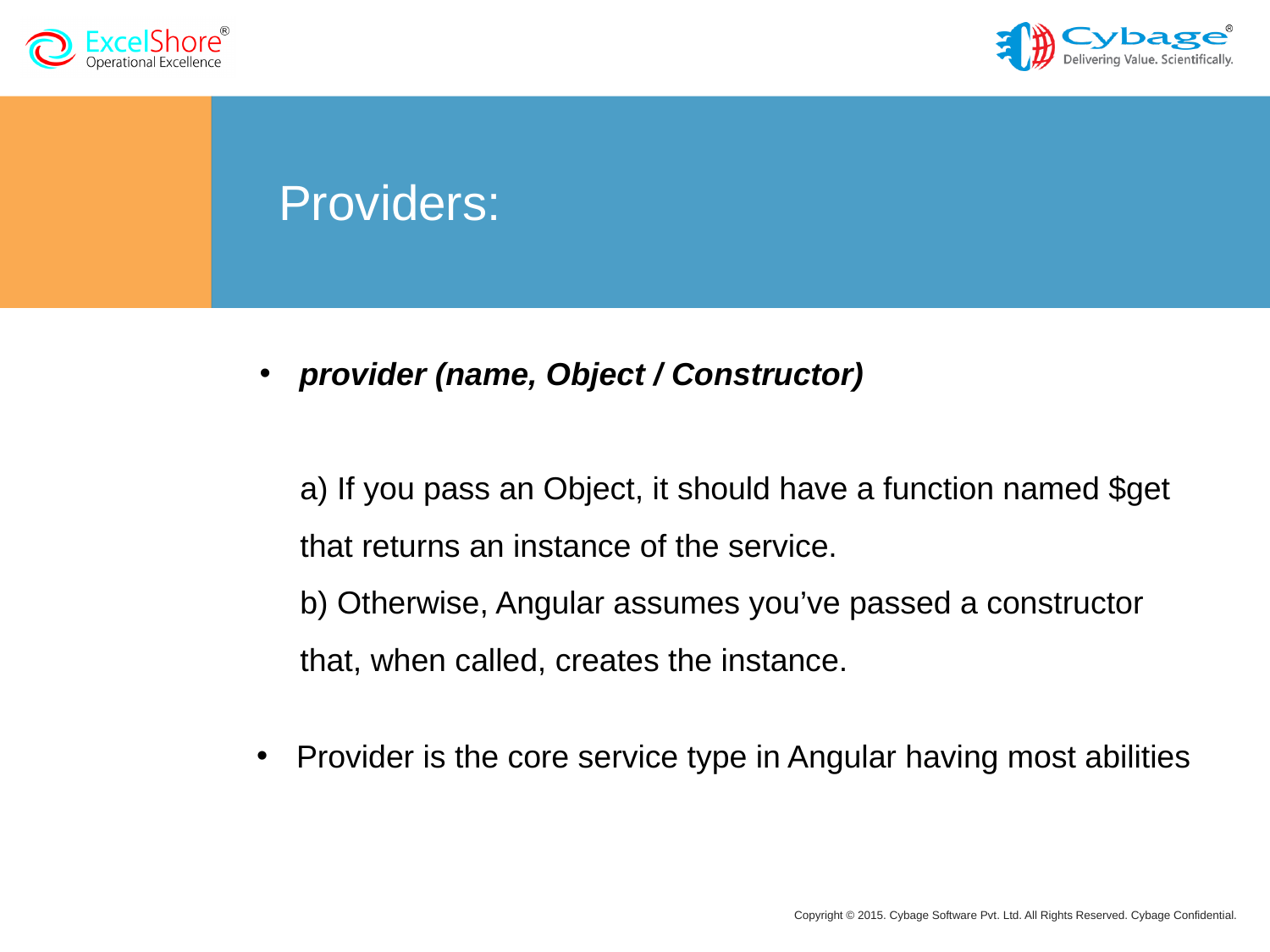

# Providers:
provider (name, Object / Constructor)
a) If you pass an Object, it should have a function named $get that returns an instance of the service. 
b) Otherwise, Angular assumes you’ve passed a constructor that, when called, creates the instance.
Provider is the core service type in Angular having most abilities